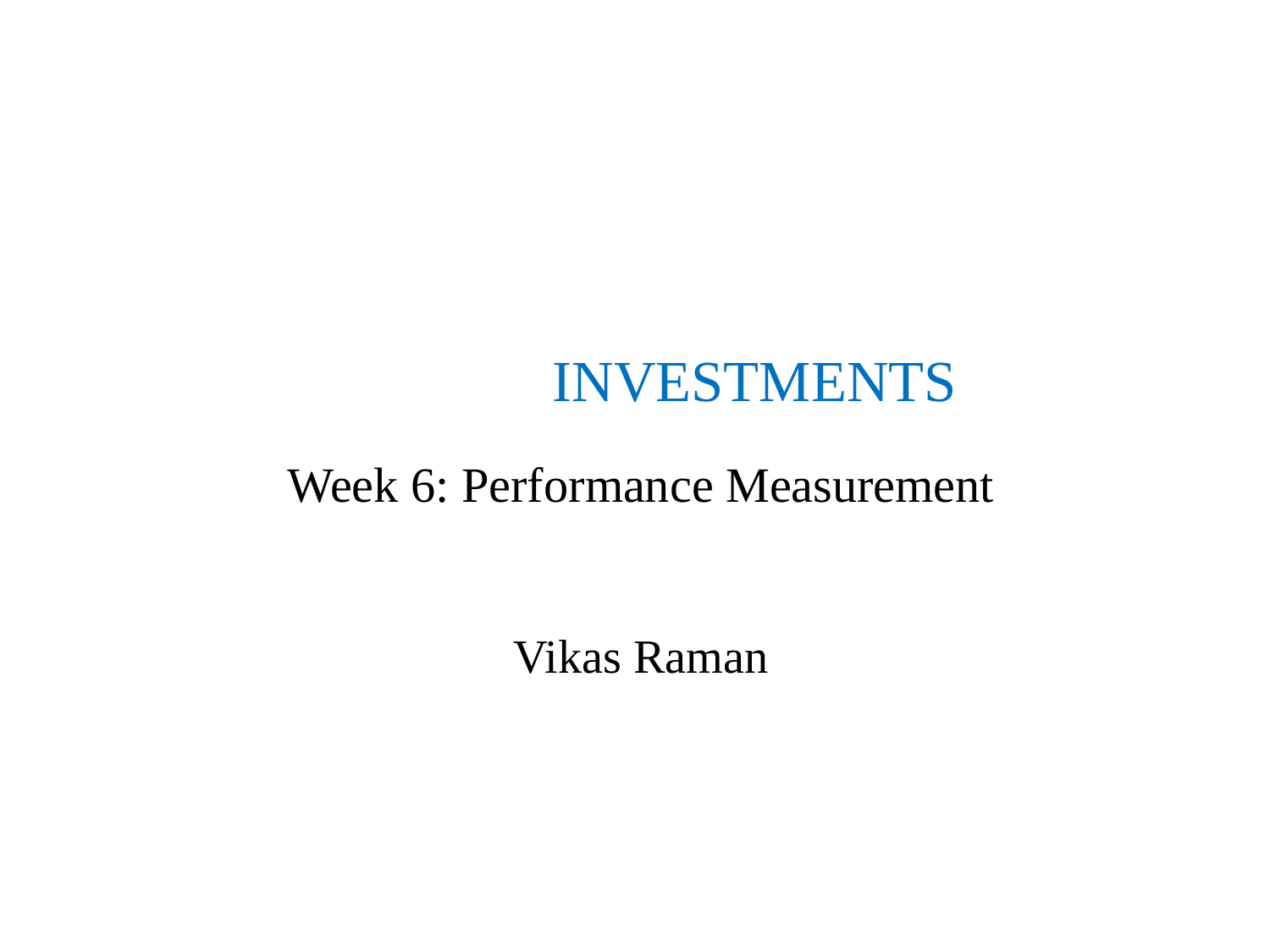

# INVESTMENTS
Week 6: Performance Measurement

Vikas Raman